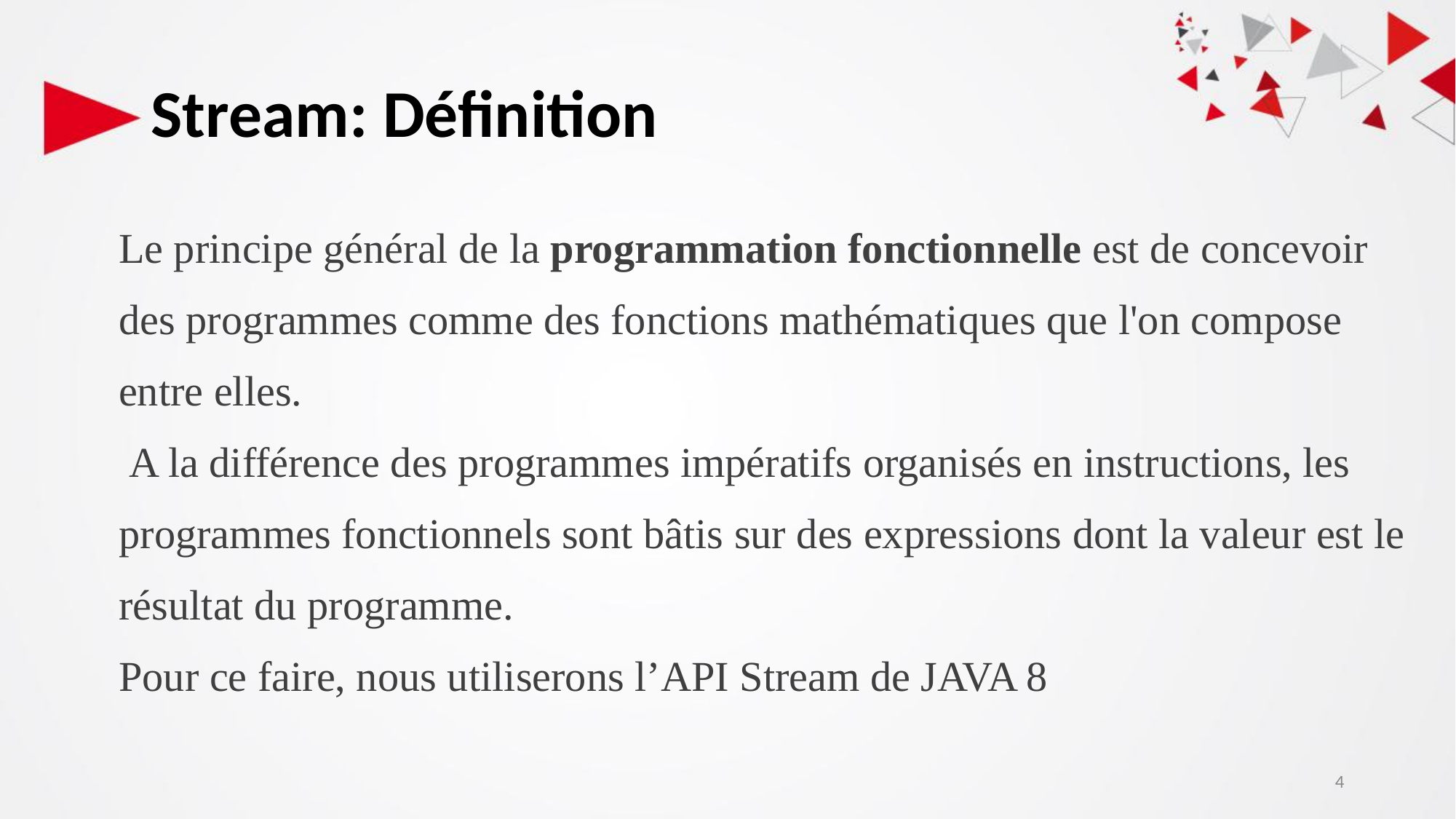

# Stream: Déﬁnition
Le principe général de la programmation fonctionnelle est de concevoir des programmes comme des fonctions mathématiques que l'on compose entre elles.
 A la différence des programmes impératifs organisés en instructions, les programmes fonctionnels sont bâtis sur des expressions dont la valeur est le résultat du programme.
Pour ce faire, nous utiliserons l’API Stream de JAVA 8
4